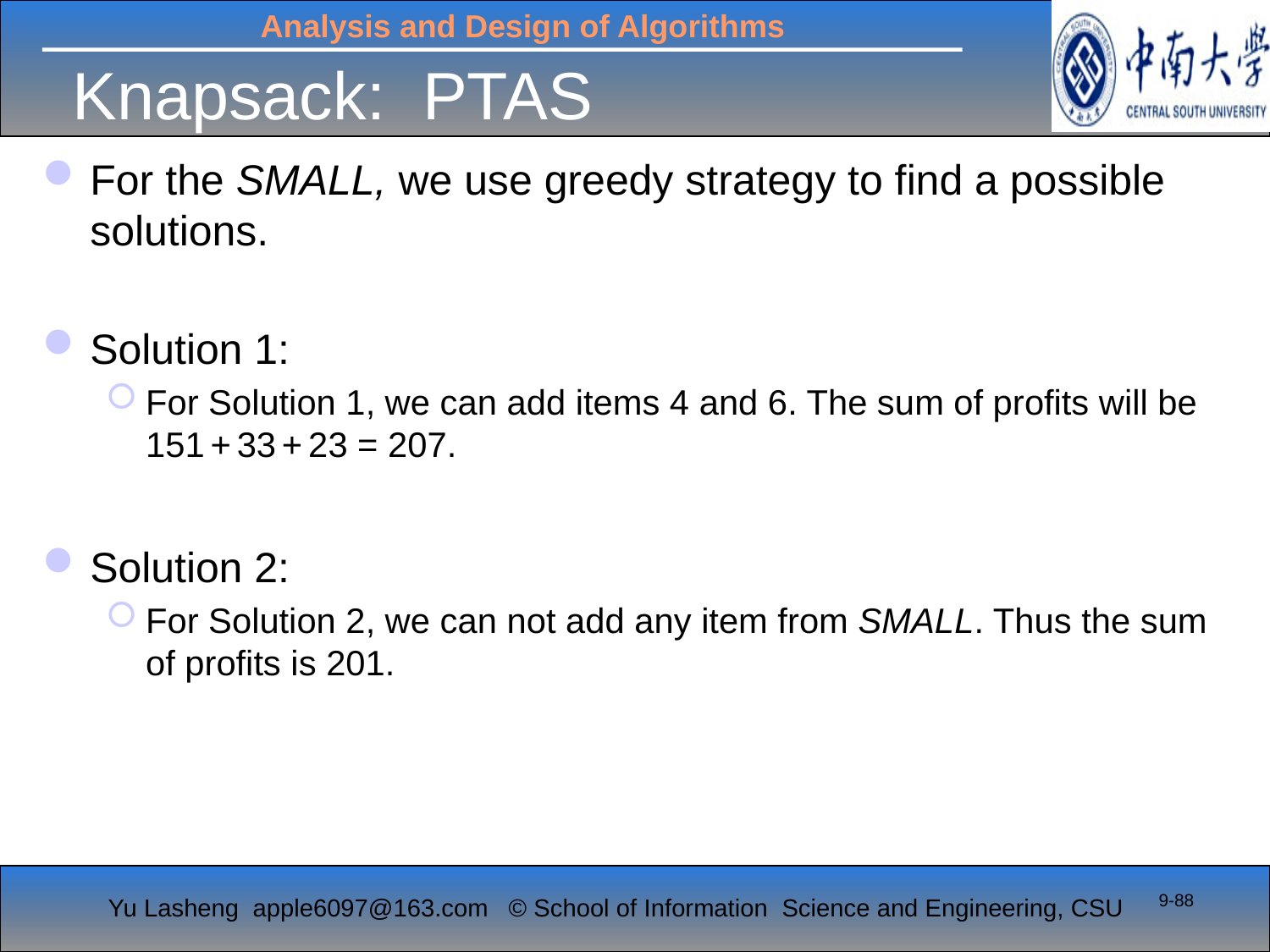

# Knapsack:  PTAS
For the SMALL, we use greedy strategy to find a possible solutions.

Solution 1:
For Solution 1, we can add items 4 and 6. The sum of profits will be 151 + 33 + 23 = 207.

Solution 2:
For Solution 2, we can not add any item from SMALL. Thus the sum of profits is 201.

9-88